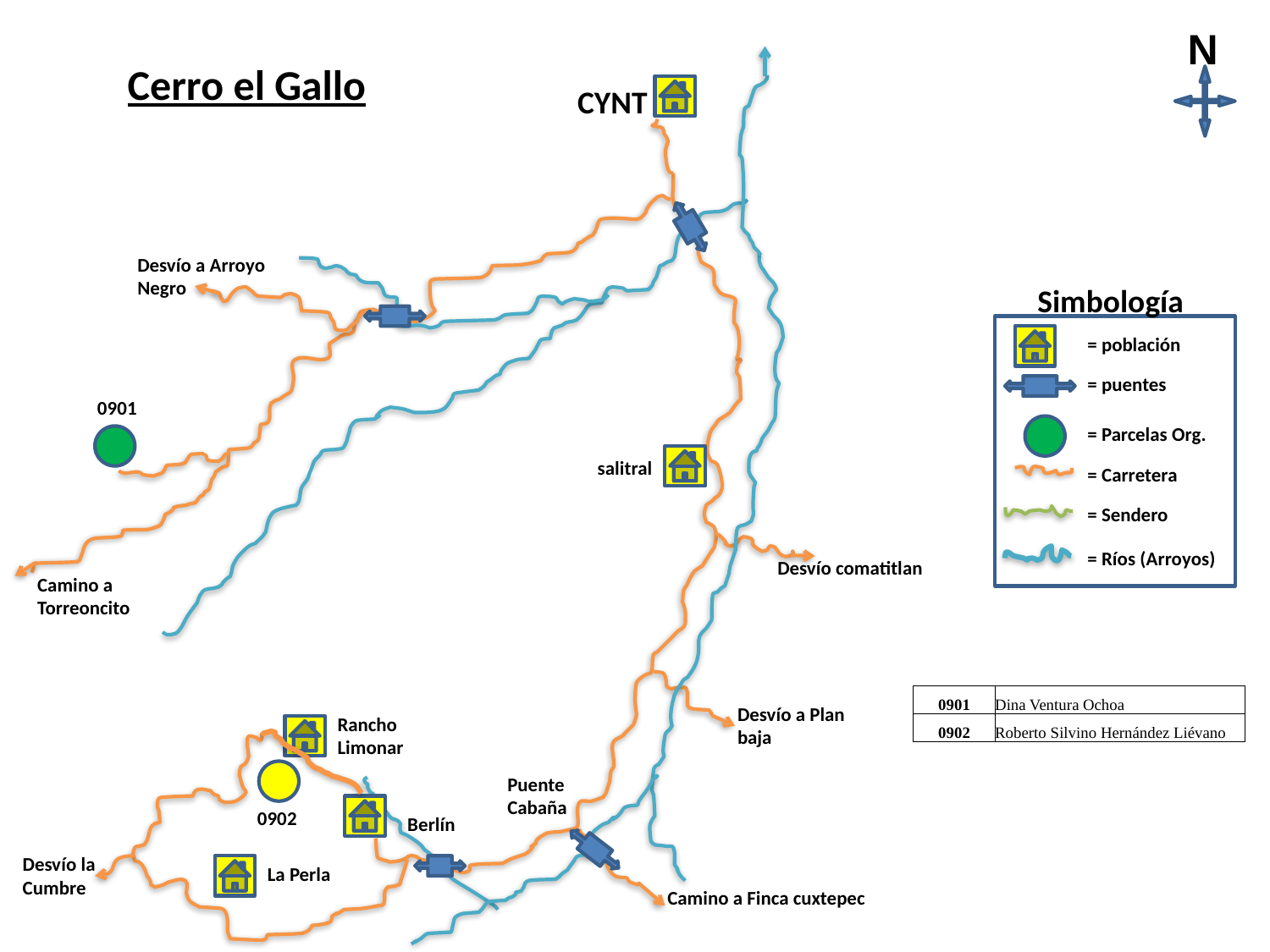

N
Cerro el Gallo

CYNT

Desvío a Arroyo Negro

Simbología

= población

= puentes

0901

= Parcelas Org.

salitral

= Carretera

= Sendero

= Ríos (Arroyos)

Desvío comatitlan
Camino a Torreoncito

| 0901 | Dina Ventura Ochoa |
| --- | --- |
| 0902 | Roberto Silvino Hernández Liévano |
Desvío a Plan baja
Rancho Limonar

Puente Cabaña

0902
Berlín

Desvío la Cumbre

La Perla

Camino a Finca cuxtepec